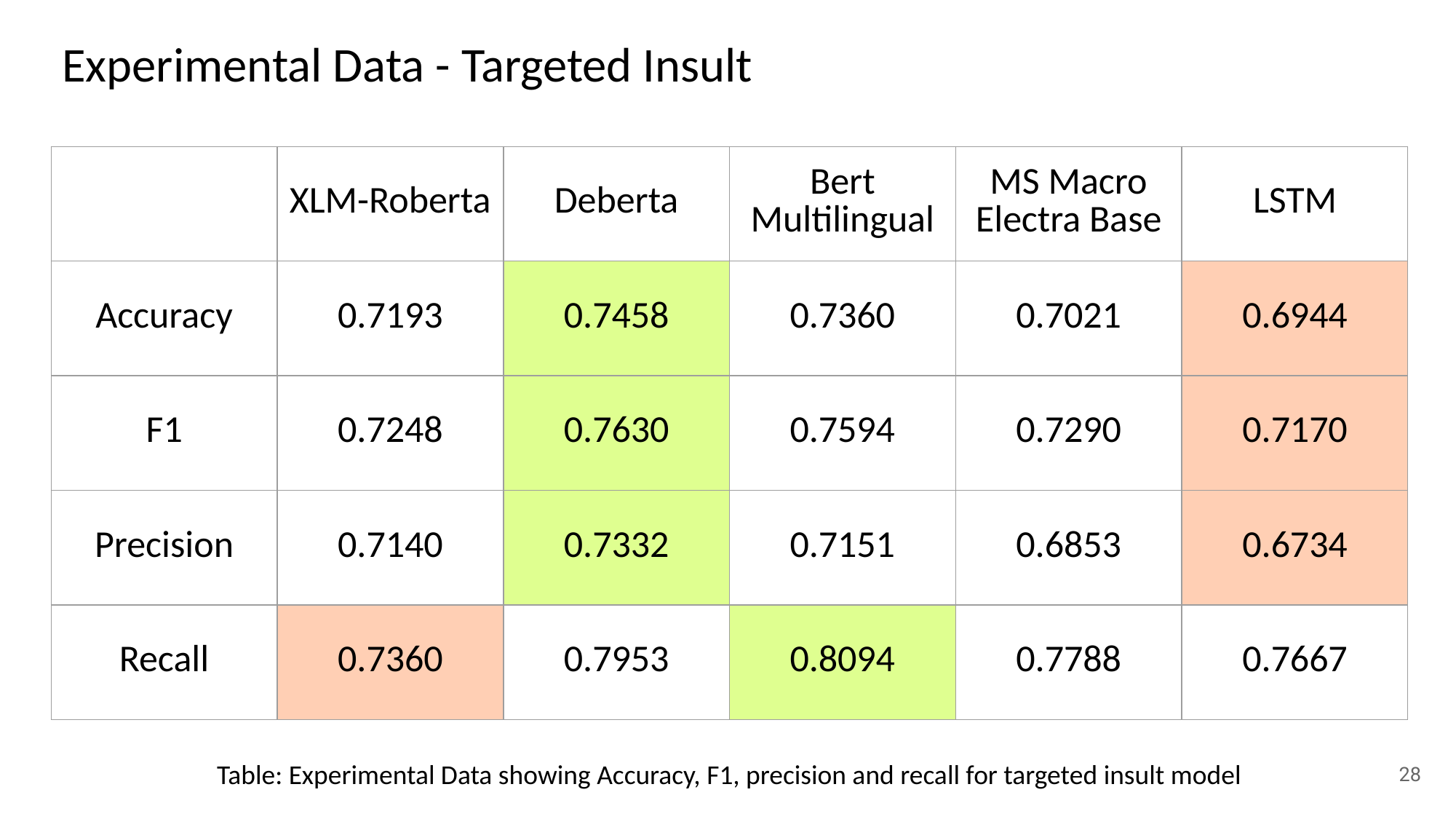

Experimental Data - Targeted Insult
|  | XLM-Roberta | Deberta | Bert Multilingual | MS Macro Electra Base | LSTM |
| --- | --- | --- | --- | --- | --- |
| Accuracy | 0.7193 | 0.7458 | 0.7360 | 0.7021 | 0.6944 |
| F1 | 0.7248 | 0.7630 | 0.7594 | 0.7290 | 0.7170 |
| Precision | 0.7140 | 0.7332 | 0.7151 | 0.6853 | 0.6734 |
| Recall | 0.7360 | 0.7953 | 0.8094 | 0.7788 | 0.7667 |
28
Table: Experimental Data showing Accuracy, F1, precision and recall for targeted insult model